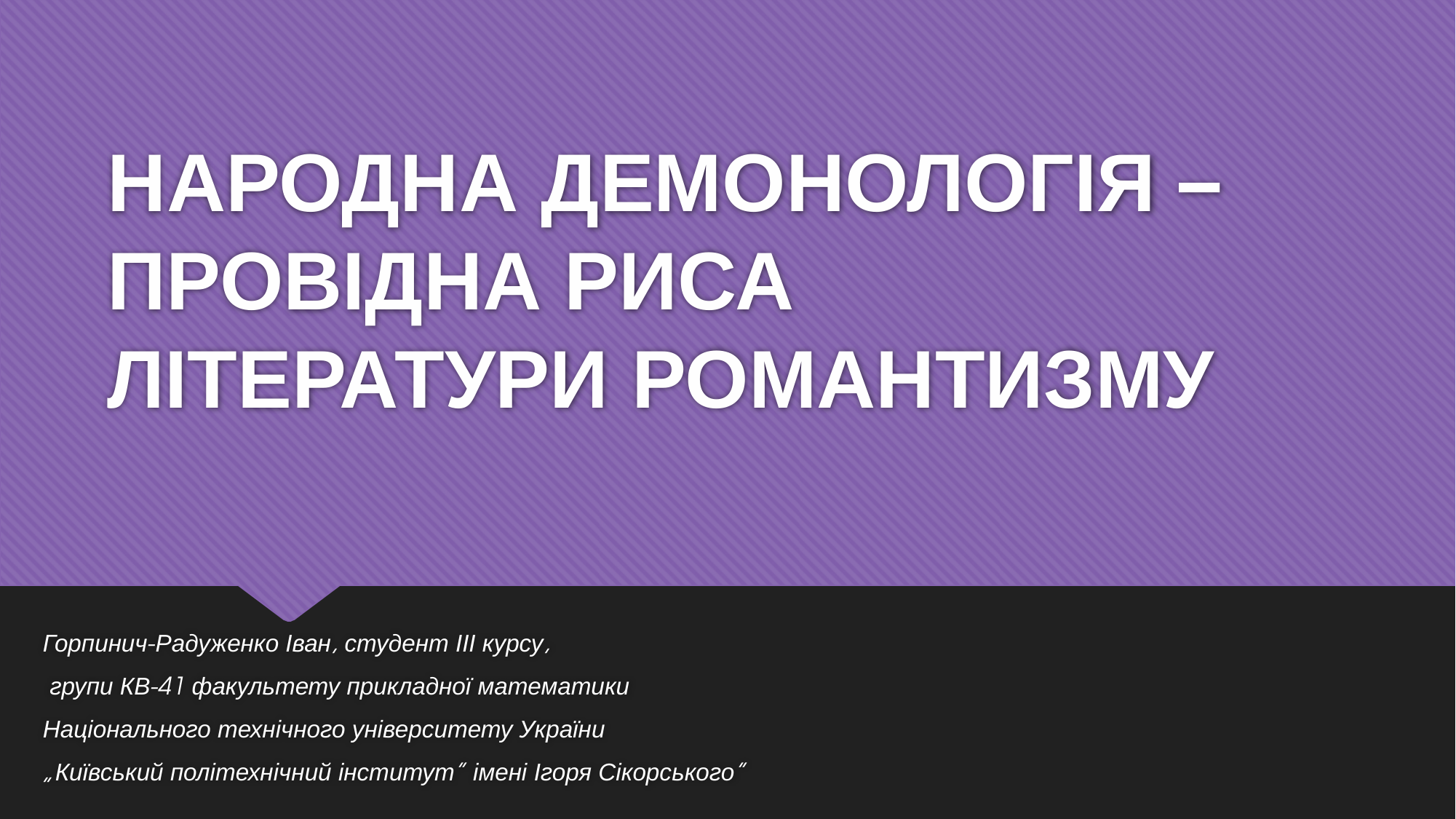

# НАРОДНА ДЕМОНОЛОГІЯ – ПРОВІДНА РИСА ЛІТЕРАТУРИ РОМАНТИЗМУ
Горпинич-Радуженко Іван, студент ІІІ курсу,
 групи КВ-41 факультету прикладної математики
Національного технічного університету України
„Київський політехнічний інститут” імені Ігоря Сікорського”